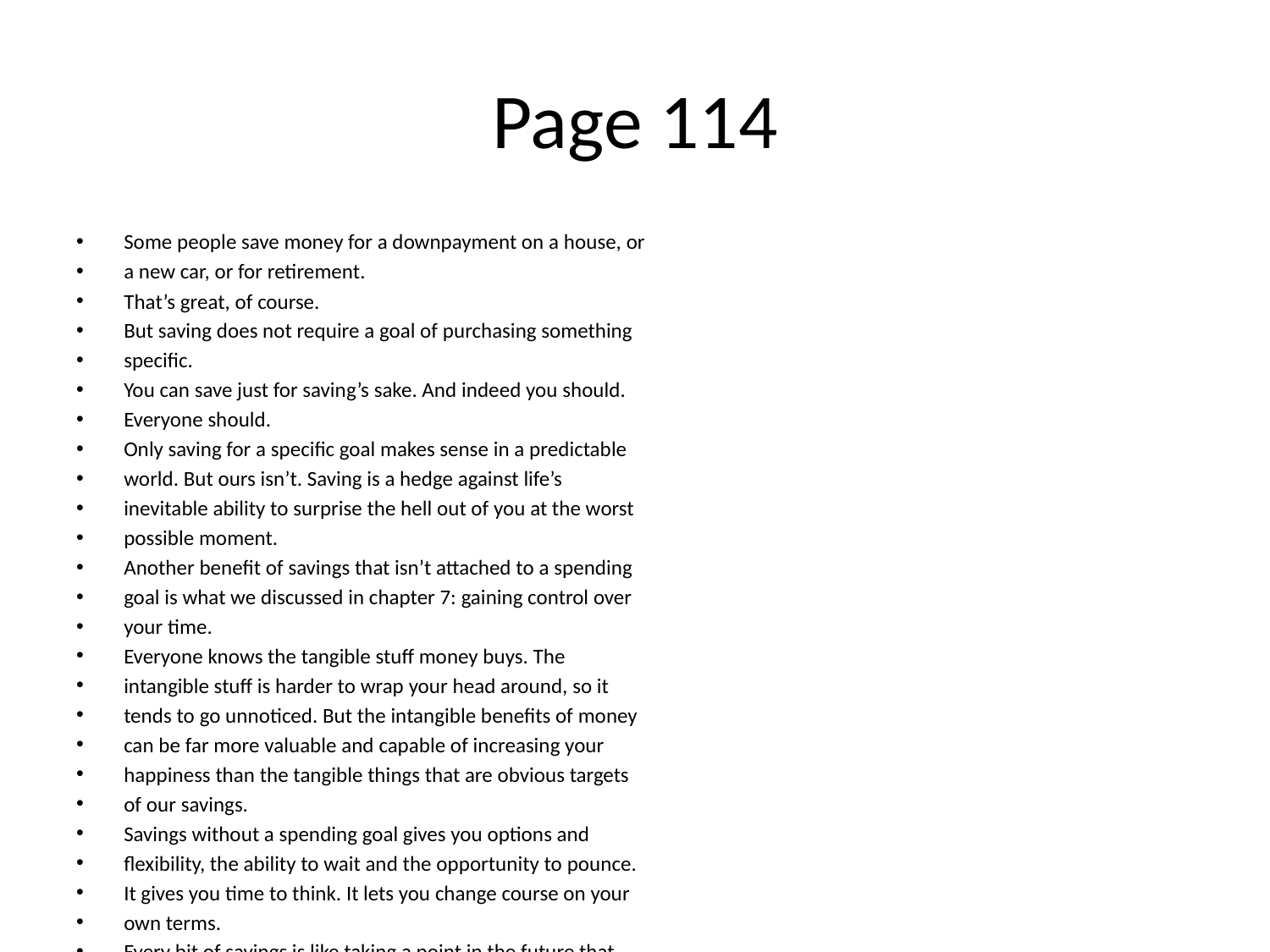

# Page 114
Some people save money for a downpayment on a house, or
a new car, or for retirement.
That’s great, of course.
But saving does not require a goal of purchasing something
speciﬁc.
You can save just for saving’s sake. And indeed you should.
Everyone should.
Only saving for a speciﬁc goal makes sense in a predictable
world. But ours isn’t. Saving is a hedge against life’s
inevitable ability to surprise the hell out of you at the worst
possible moment.
Another beneﬁt of savings that isn’t attached to a spending
goal is what we discussed in chapter 7: gaining control over
your time.
Everyone knows the tangible stuﬀ money buys. The
intangible stuﬀ is harder to wrap your head around, so it
tends to go unnoticed. But the intangible beneﬁts of money
can be far more valuable and capable of increasing your
happiness than the tangible things that are obvious targets
of our savings.
Savings without a spending goal gives you options and
ﬂexibility, the ability to wait and the opportunity to pounce.
It gives you time to think. It lets you change course on your
own terms.
Every bit of savings is like taking a point in the future that
would have been owned by someone else and giving it back
to yourself.